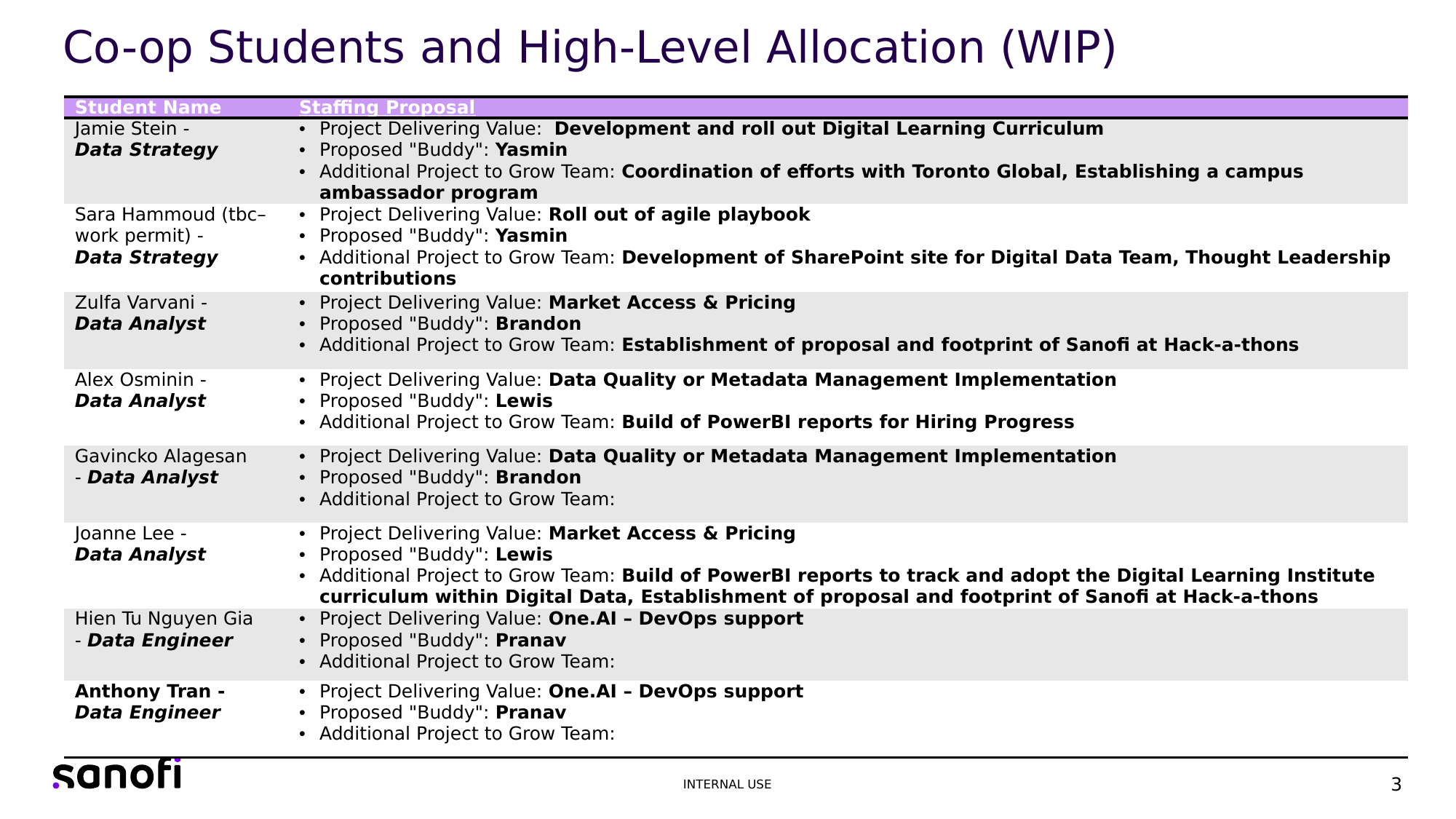

Co-op Students and High-Level Allocation (WIP)
| Student Name | Staffing Proposal |
| --- | --- |
| Jamie Stein -  Data Strategy | Project Delivering Value:  Development and roll out Digital Learning Curriculum Proposed "Buddy": Yasmin  Additional Project to Grow Team: Coordination of efforts with Toronto Global, Establishing a campus ambassador program |
| Sara Hammoud (tbc– work permit) -  Data Strategy | Project Delivering Value: Roll out of agile playbook Proposed "Buddy": Yasmin  Additional Project to Grow Team: Development of SharePoint site for Digital Data Team, Thought Leadership contributions |
| Zulfa Varvani -  Data Analyst | Project Delivering Value: Market Access & Pricing Proposed "Buddy": Brandon Additional Project to Grow Team: Establishment of proposal and footprint of Sanofi at Hack-a-thons |
| Alex Osminin -  Data Analyst | Project Delivering Value: Data Quality or Metadata Management Implementation Proposed "Buddy": Lewis  Additional Project to Grow Team: Build of PowerBI reports for Hiring Progress |
| Gavincko Alagesan - Data Analyst | Project Delivering Value: Data Quality or Metadata Management Implementation Proposed "Buddy": Brandon  Additional Project to Grow Team: |
| Joanne Lee -  Data Analyst | Project Delivering Value: Market Access & Pricing Proposed "Buddy": Lewis  Additional Project to Grow Team: Build of PowerBI reports to track and adopt the Digital Learning Institute curriculum within Digital Data, Establishment of proposal and footprint of Sanofi at Hack-a-thons |
| Hien Tu Nguyen Gia - Data Engineer | Project Delivering Value: One.AI – DevOps support Proposed "Buddy": Pranav  Additional Project to Grow Team: |
| Anthony Tran -  Data Engineer | Project Delivering Value: One.AI – DevOps support Proposed "Buddy": Pranav  Additional Project to Grow Team: |
3
internal use